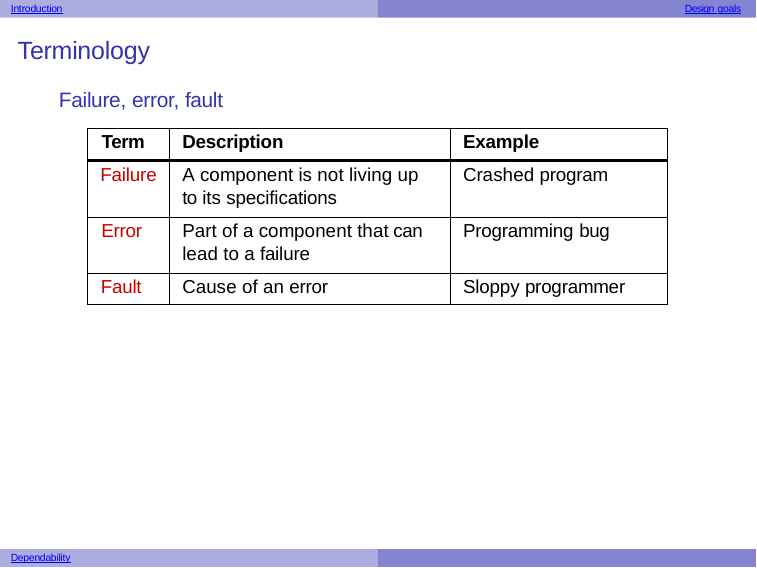

Introduction
Design goals
Terminology
Failure, error, fault
| Term | Description | Example |
| --- | --- | --- |
| Failure | A component is not living up to its specifications | Crashed program |
| Error | Part of a component that can lead to a failure | Programming bug |
| Fault | Cause of an error | Sloppy programmer |

Dependability